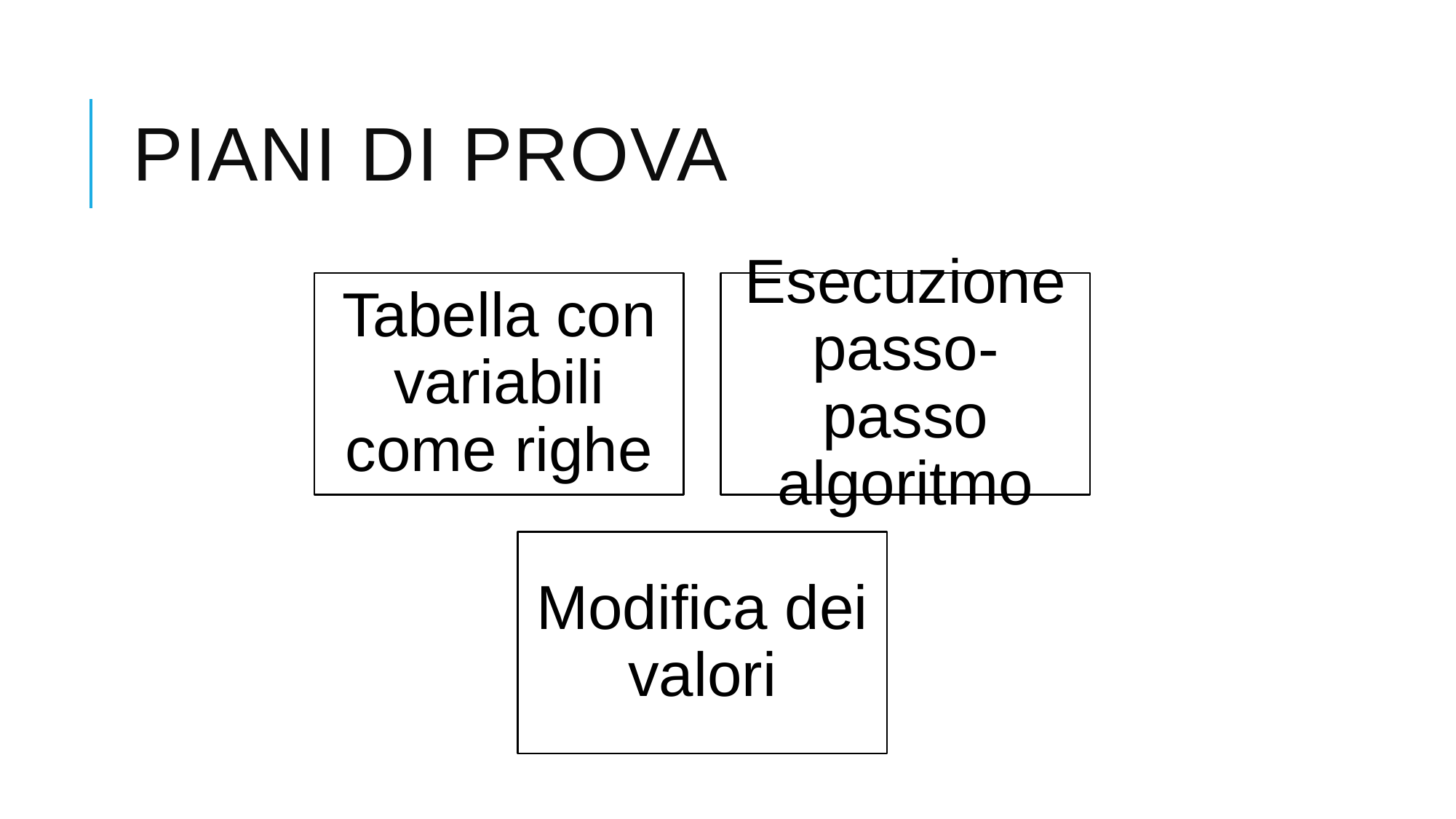

# Piani di prova
Tabella con variabili come righe
Esecuzione passo-passo algoritmo
Modifica dei valori